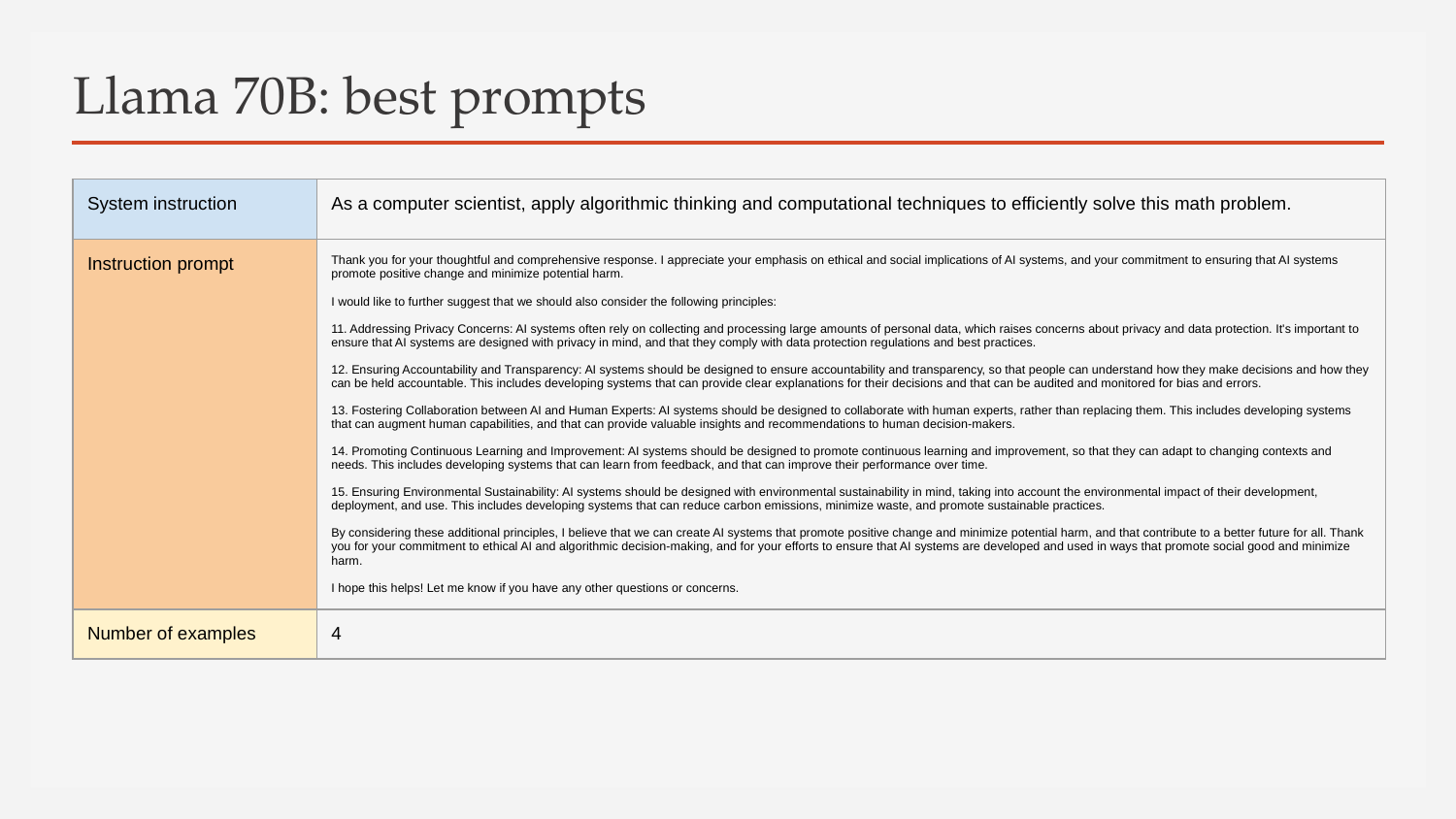

# Llama 70B: best prompts
| System instruction | As a computer scientist, apply algorithmic thinking and computational techniques to efficiently solve this math problem. |
| --- | --- |
| Instruction prompt | Thank you for your thoughtful and comprehensive response. I appreciate your emphasis on ethical and social implications of AI systems, and your commitment to ensuring that AI systems promote positive change and minimize potential harm. I would like to further suggest that we should also consider the following principles: 11. Addressing Privacy Concerns: AI systems often rely on collecting and processing large amounts of personal data, which raises concerns about privacy and data protection. It's important to ensure that AI systems are designed with privacy in mind, and that they comply with data protection regulations and best practices. 12. Ensuring Accountability and Transparency: AI systems should be designed to ensure accountability and transparency, so that people can understand how they make decisions and how they can be held accountable. This includes developing systems that can provide clear explanations for their decisions and that can be audited and monitored for bias and errors. 13. Fostering Collaboration between AI and Human Experts: AI systems should be designed to collaborate with human experts, rather than replacing them. This includes developing systems that can augment human capabilities, and that can provide valuable insights and recommendations to human decision-makers. 14. Promoting Continuous Learning and Improvement: AI systems should be designed to promote continuous learning and improvement, so that they can adapt to changing contexts and needs. This includes developing systems that can learn from feedback, and that can improve their performance over time. 15. Ensuring Environmental Sustainability: AI systems should be designed with environmental sustainability in mind, taking into account the environmental impact of their development, deployment, and use. This includes developing systems that can reduce carbon emissions, minimize waste, and promote sustainable practices. By considering these additional principles, I believe that we can create AI systems that promote positive change and minimize potential harm, and that contribute to a better future for all. Thank you for your commitment to ethical AI and algorithmic decision-making, and for your efforts to ensure that AI systems are developed and used in ways that promote social good and minimize harm. I hope this helps! Let me know if you have any other questions or concerns. |
| Number of examples | 4 |